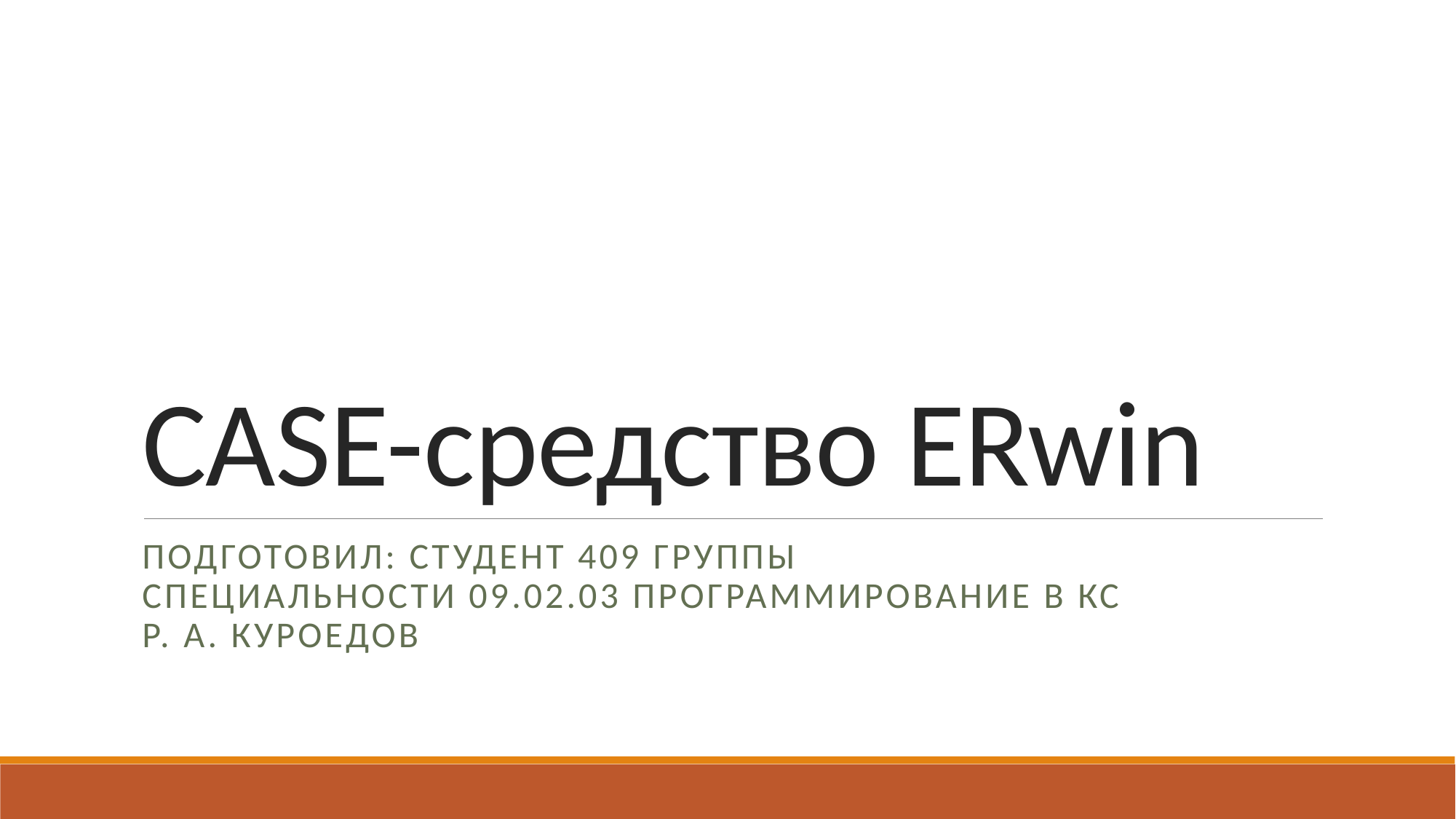

# CASE-средство ERwin
Подготовил: студент 409 группы
специальности 09.02.03 Программирование в КС
р. А. Куроедов